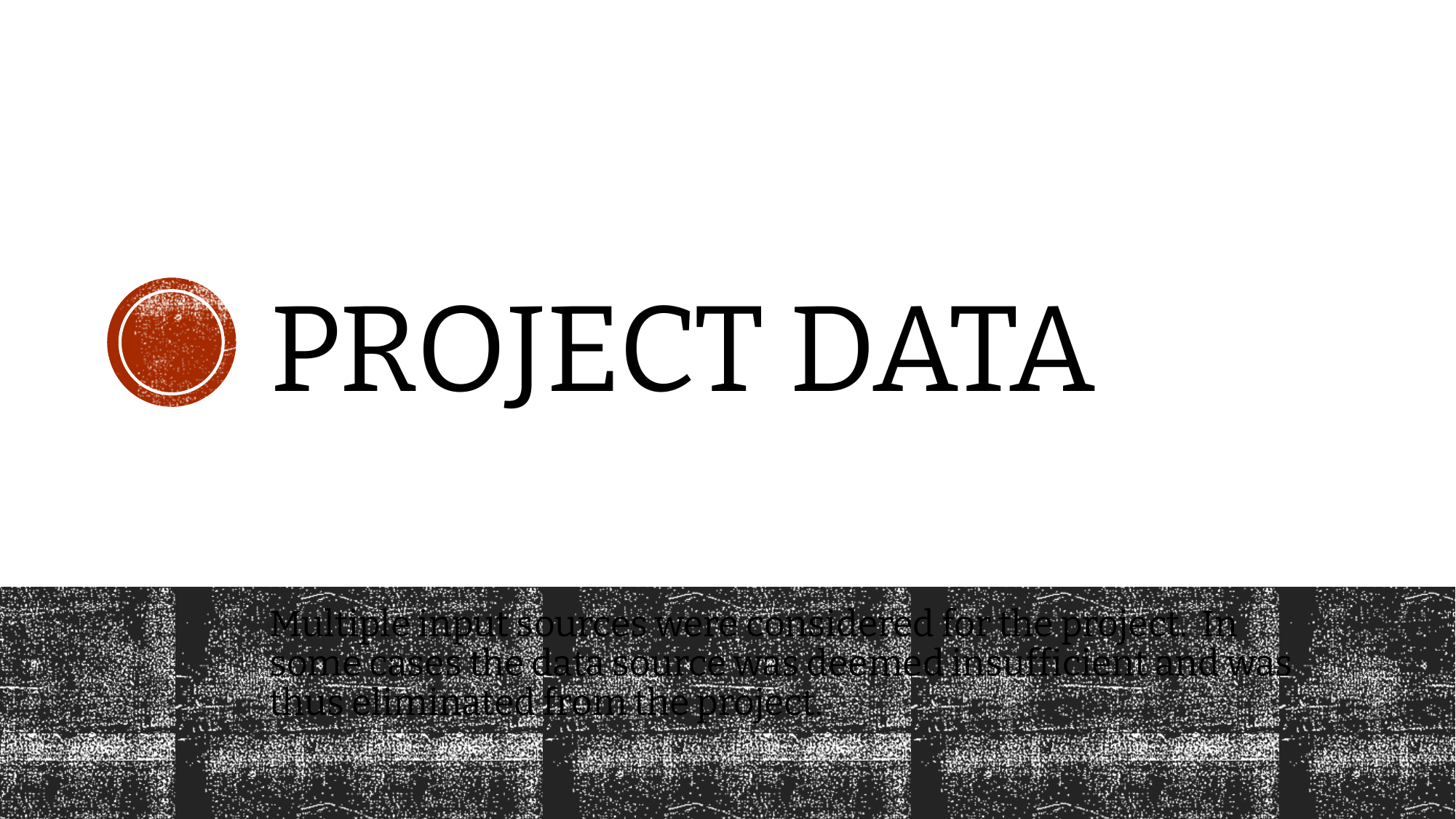

# Project Data
Multiple input sources were considered for the project.  In some cases the data source was deemed insufficient and was thus eliminated from the project.